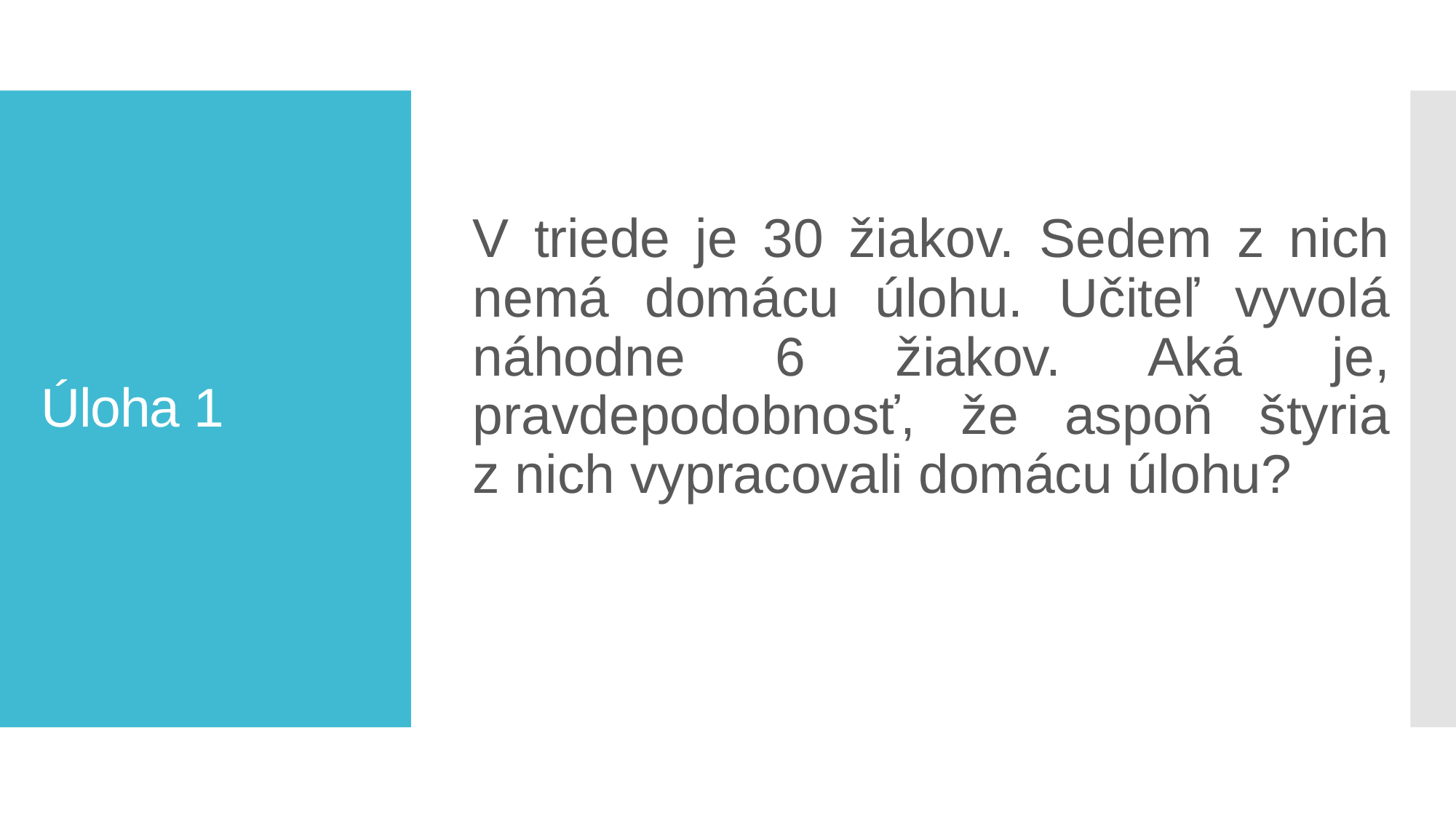

V triede je 30 žiakov. Sedem z nich nemá domácu úlohu. Učiteľ vyvolá náhodne 6 žiakov. Aká je, pravdepodobnosť, že aspoň štyria z nich vypracovali domácu úlohu?

# Úloha 1